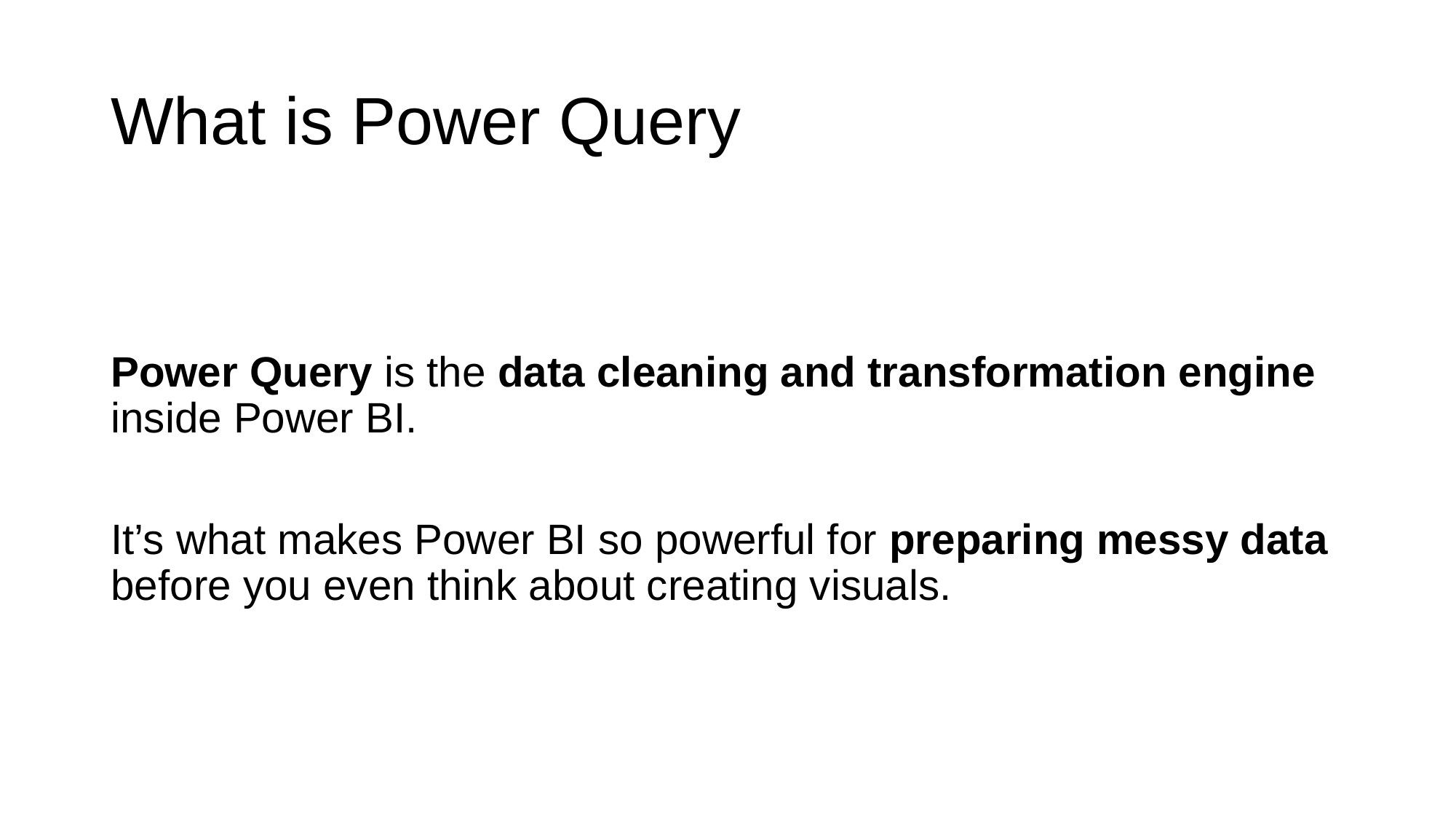

# What is Power Query

Power Query is the data cleaning and transformation engine inside Power BI.

It’s what makes Power BI so powerful for preparing messy data before you even think about creating visuals.